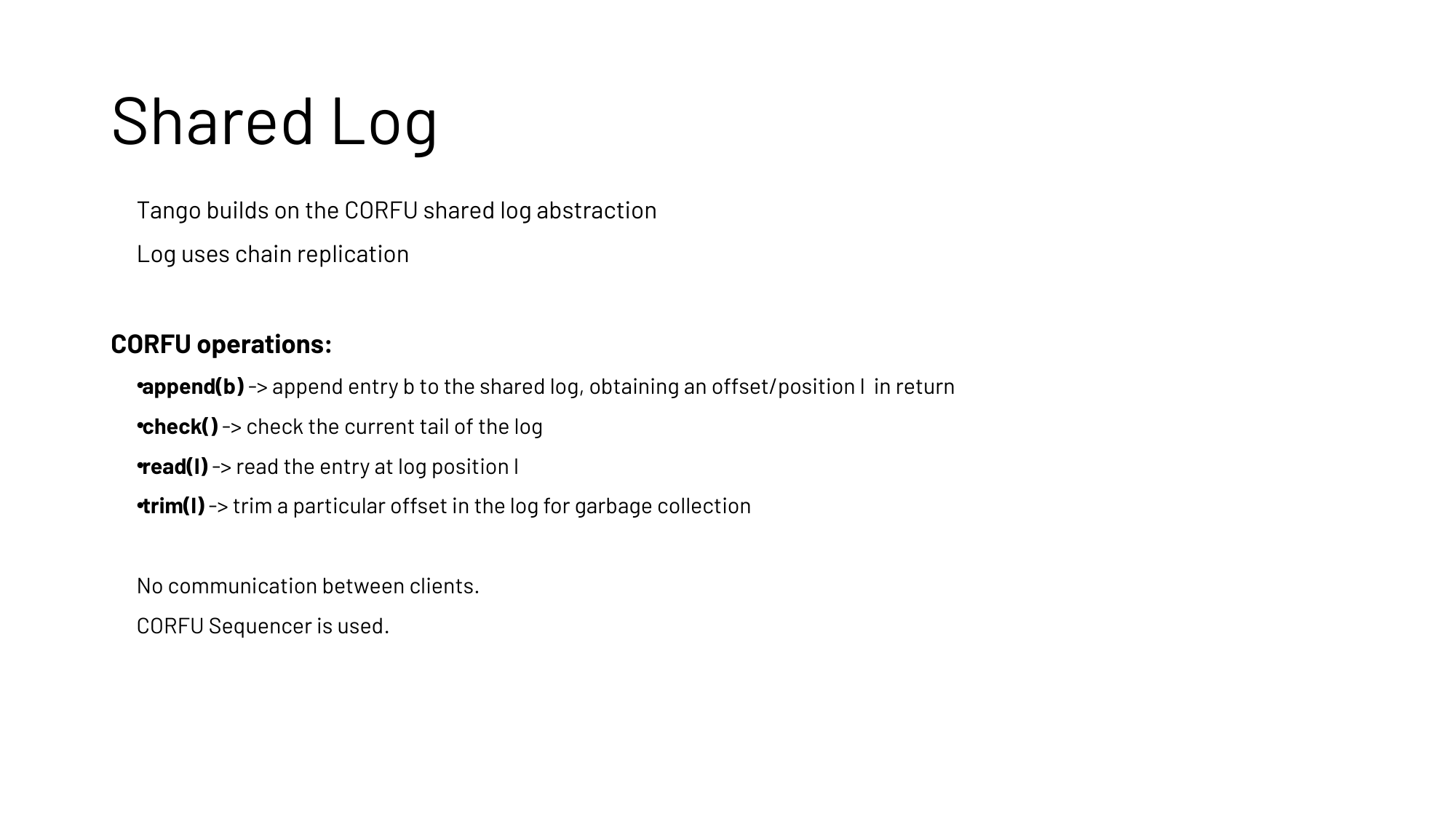

# Shared Log
Tango builds on the CORFU shared log abstraction
Log uses chain replication ​

CORFU operations:
append(b) -> append entry b to the shared log, obtaining an offset/position l  in return
check() -> check the current tail of the log
read(l) -> read the entry at log position l
trim(l) -> trim a particular offset in the log for garbage collection

No communication between clients.
CORFU Sequencer is used.